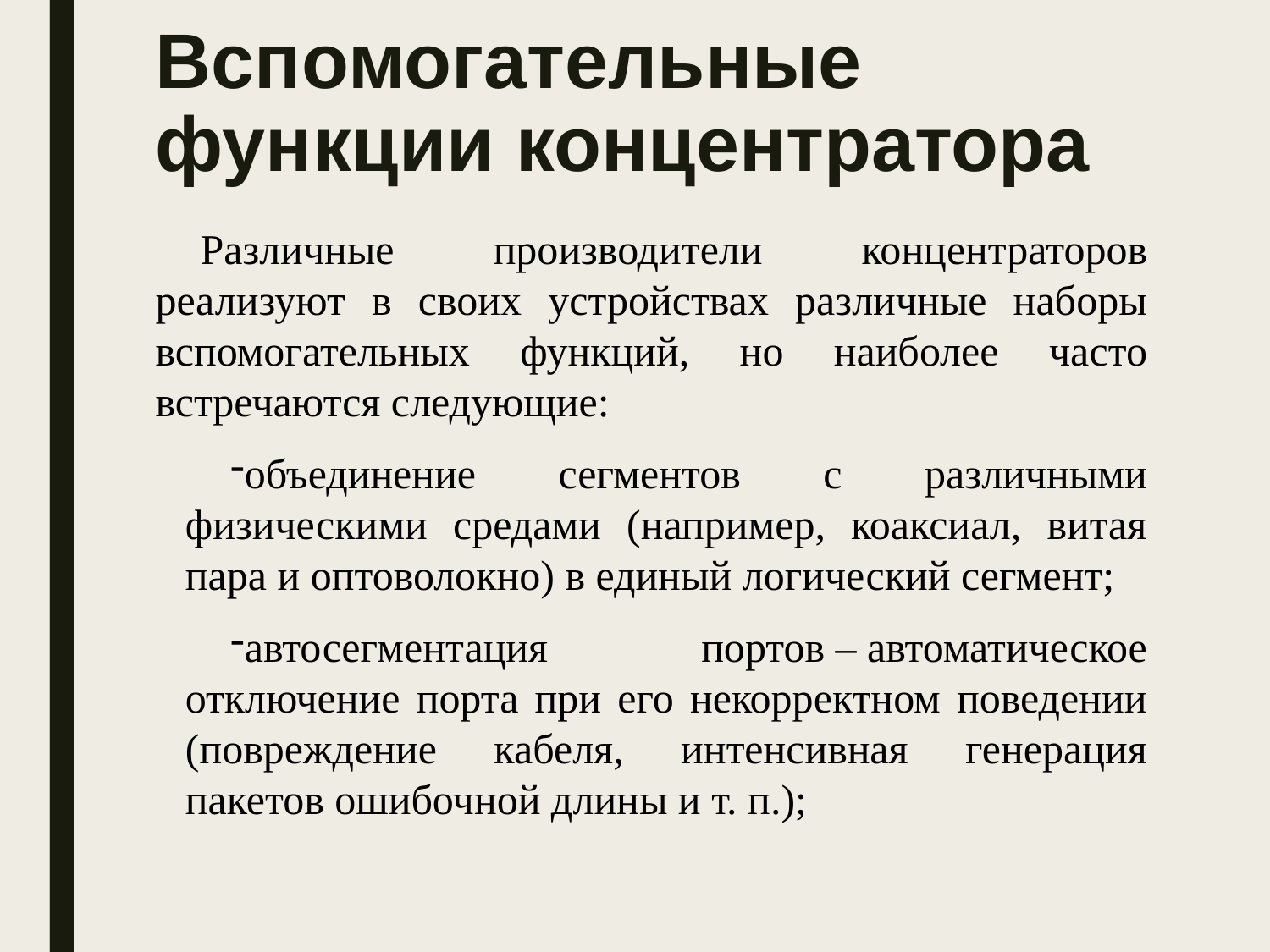

# Вспомогательные функции концентратора
Различные производители концентраторов реализуют в своих устройствах различные наборы вспомогательных функций, но наиболее часто встречаются следующие:
объединение сегментов с различными физическими средами (например, коаксиал, витая пара и оптоволокно) в единый логический сегмент;
автосегментация портов – автоматическое отключение порта при его некорректном поведении (повреждение кабеля, интенсивная генерация пакетов ошибочной длины и т. п.);